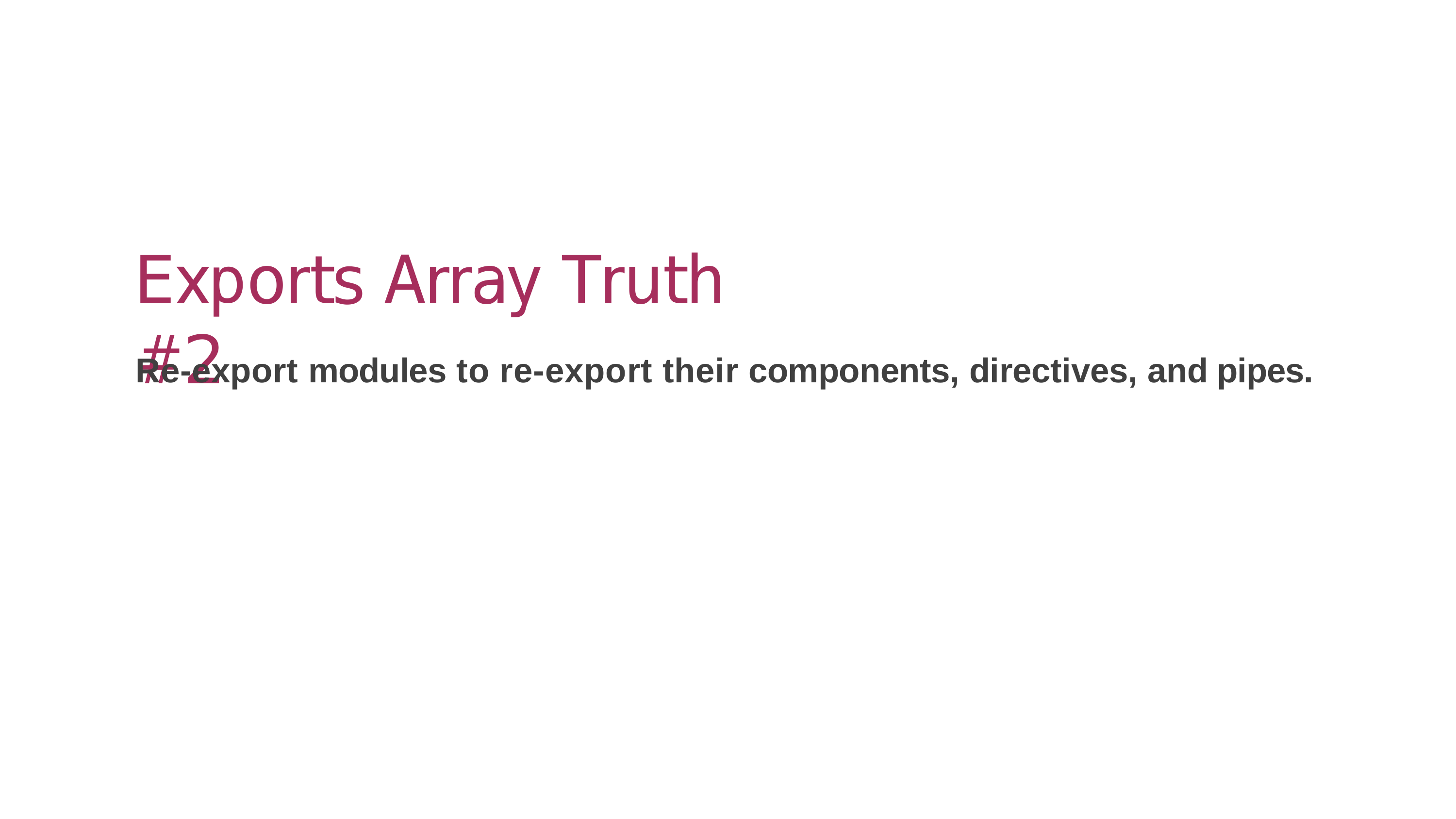

Exports Array Truth #2
Re-export modules to re-export their components, directives, and pipes.
23